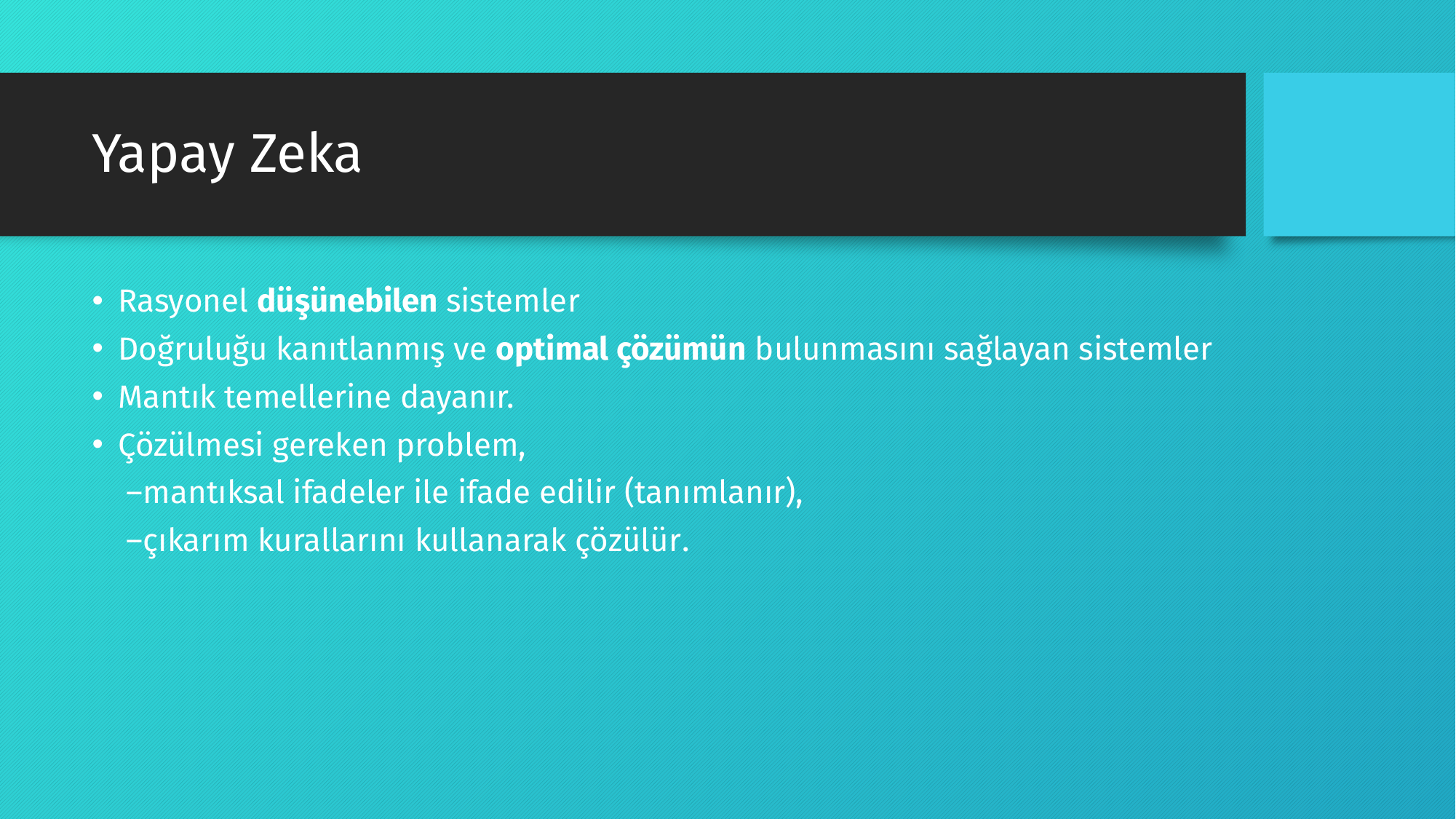

# Yapay Zeka
Rasyonel düşünebilen sistemler
Doğruluğu kanıtlanmış ve optimal çözümün bulunmasını sağlayan sistemler
Mantık temellerine dayanır.
Çözülmesi gereken problem,
    –mantıksal ifadeler ile ifade edilir (tanımlanır),
    –çıkarım kurallarını kullanarak çözülür.